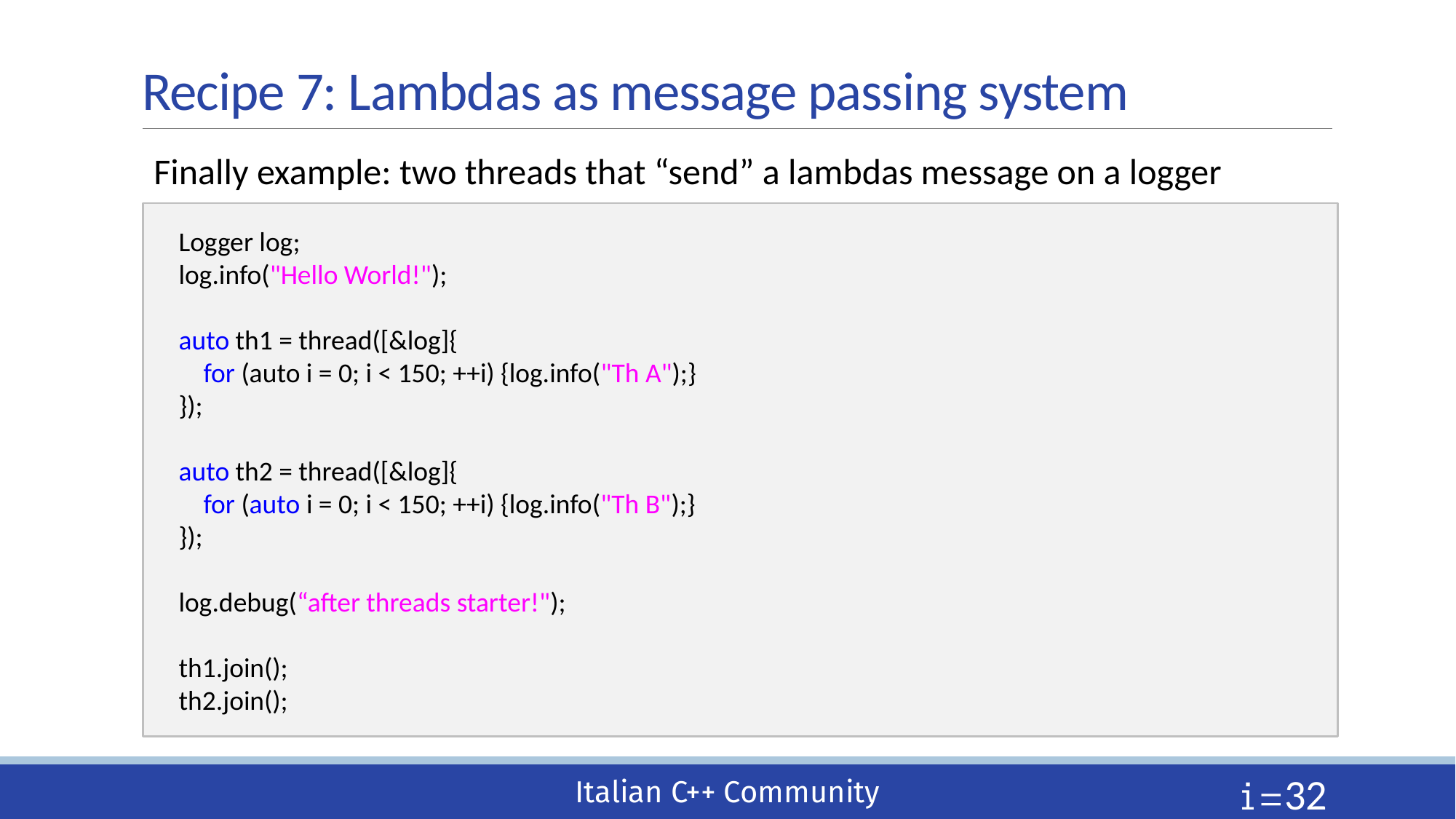

# Recipe 7: Lambdas as message passing system
Finally example: two threads that “send” a lambdas message on a logger
    Logger log;
    log.info("Hello World!");

    auto th1 = thread([&log]{
        for (auto i = 0; i < 150; ++i) {log.info("Th A");}
    });

    auto th2 = thread([&log]{
        for (auto i = 0; i < 150; ++i) {log.info("Th B");}
    });

    log.debug(“after threads starter!");

    th1.join();
    th2.join();
i=32